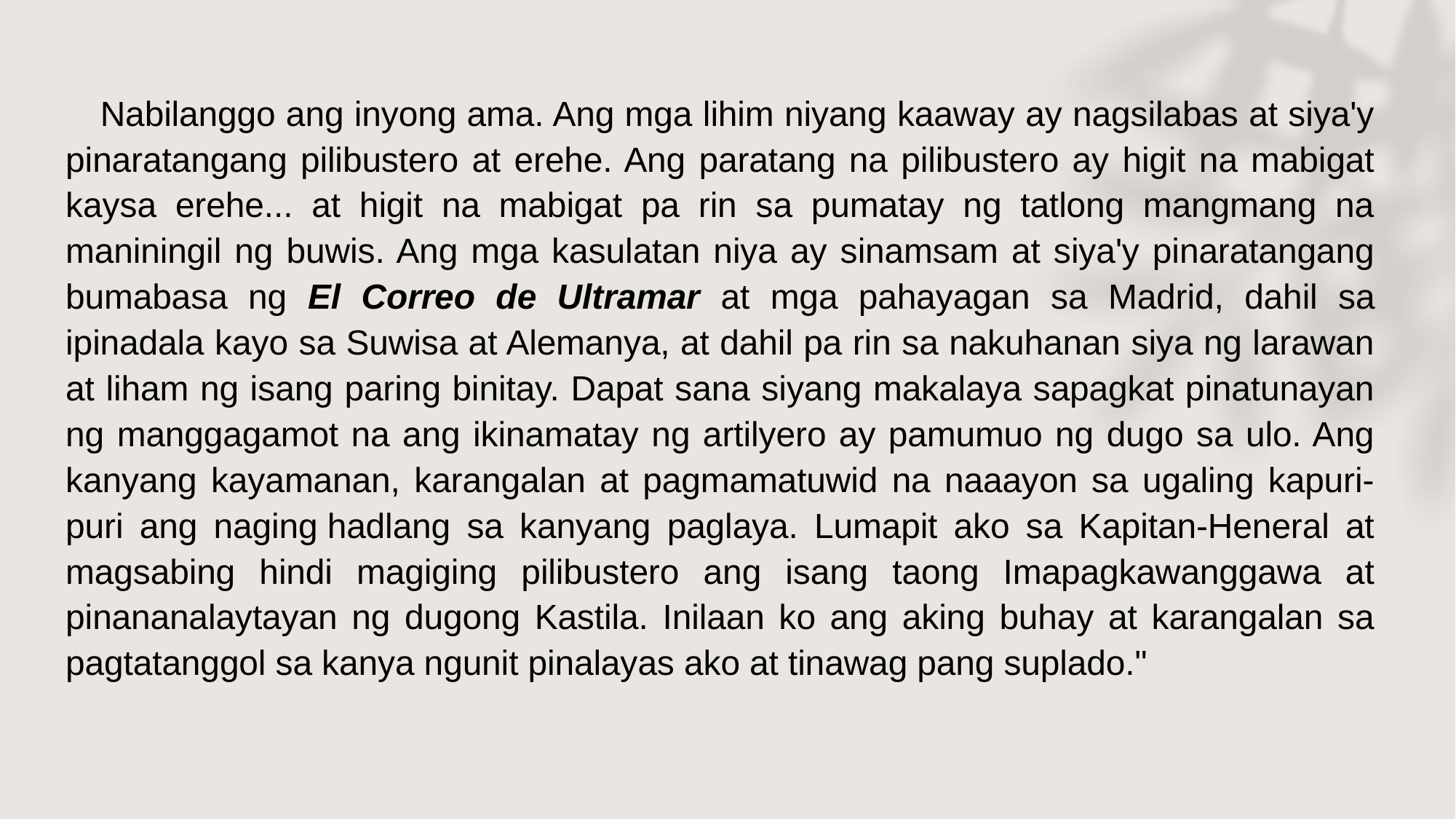

Nabilanggo ang inyong ama. Ang mga lihim niyang kaaway ay nagsilabas at siya'y pinaratangang pilibustero at erehe. Ang paratang na pilibustero ay higit na mabigat kaysa erehe... at higit na mabigat pa rin sa pumatay ng tatlong mangmang na maniningil ng buwis. Ang mga kasulatan niya ay sinamsam at siya'y pinaratangang bumabasa ng El Correo de Ultramar at mga pahayagan sa Madrid, dahil sa ipinadala kayo sa Suwisa at Alemanya, at dahil pa rin sa nakuhanan siya ng larawan at liham ng isang paring binitay. Dapat sana siyang makalaya sapagkat pinatunayan ng manggagamot na ang ikinamatay ng artilyero ay pamumuo ng dugo sa ulo. Ang kanyang kayamanan, karangalan at pagmamatuwid na naaayon sa ugaling kapuri-puri ang naging hadlang sa kanyang paglaya. Lumapit ako sa Kapitan-Heneral at magsabing hindi magiging pilibustero ang isang taong Imapagkawanggawa at pinananalaytayan ng dugong Kastila. Inilaan ko ang aking buhay at karangalan sa pagtatanggol sa kanya ngunit pinalayas ako at tinawag pang suplado."